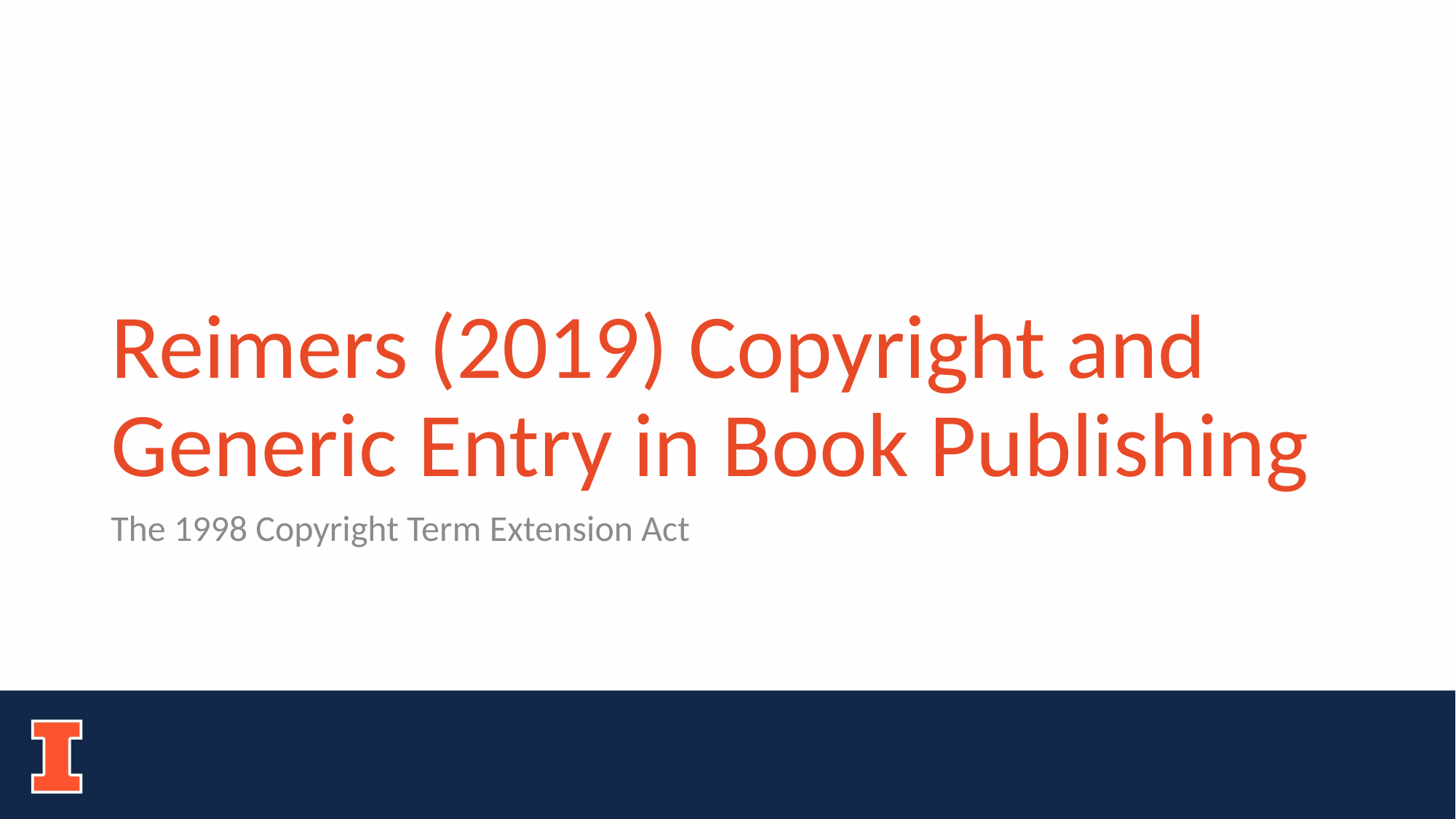

# Reimers (2019) Copyright and Generic Entry in Book Publishing
The 1998 Copyright Term Extension Act